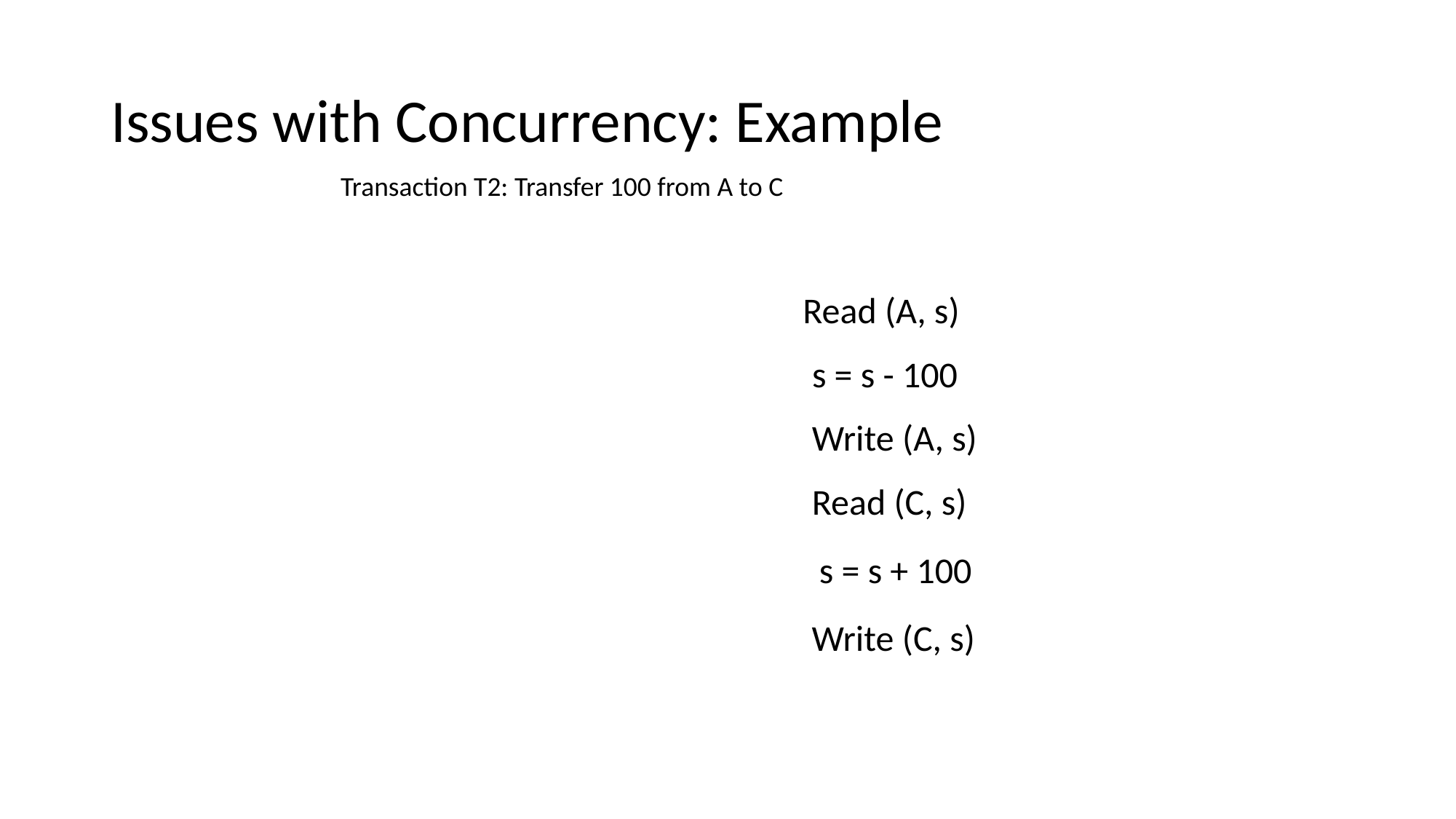

# Issues with Concurrency: Example
Transaction T2: Transfer 100 from A to C
Read (A, s)
s = s - 100
Write (A, s)
Read (C, s)
s = s + 100
Write (C, s)